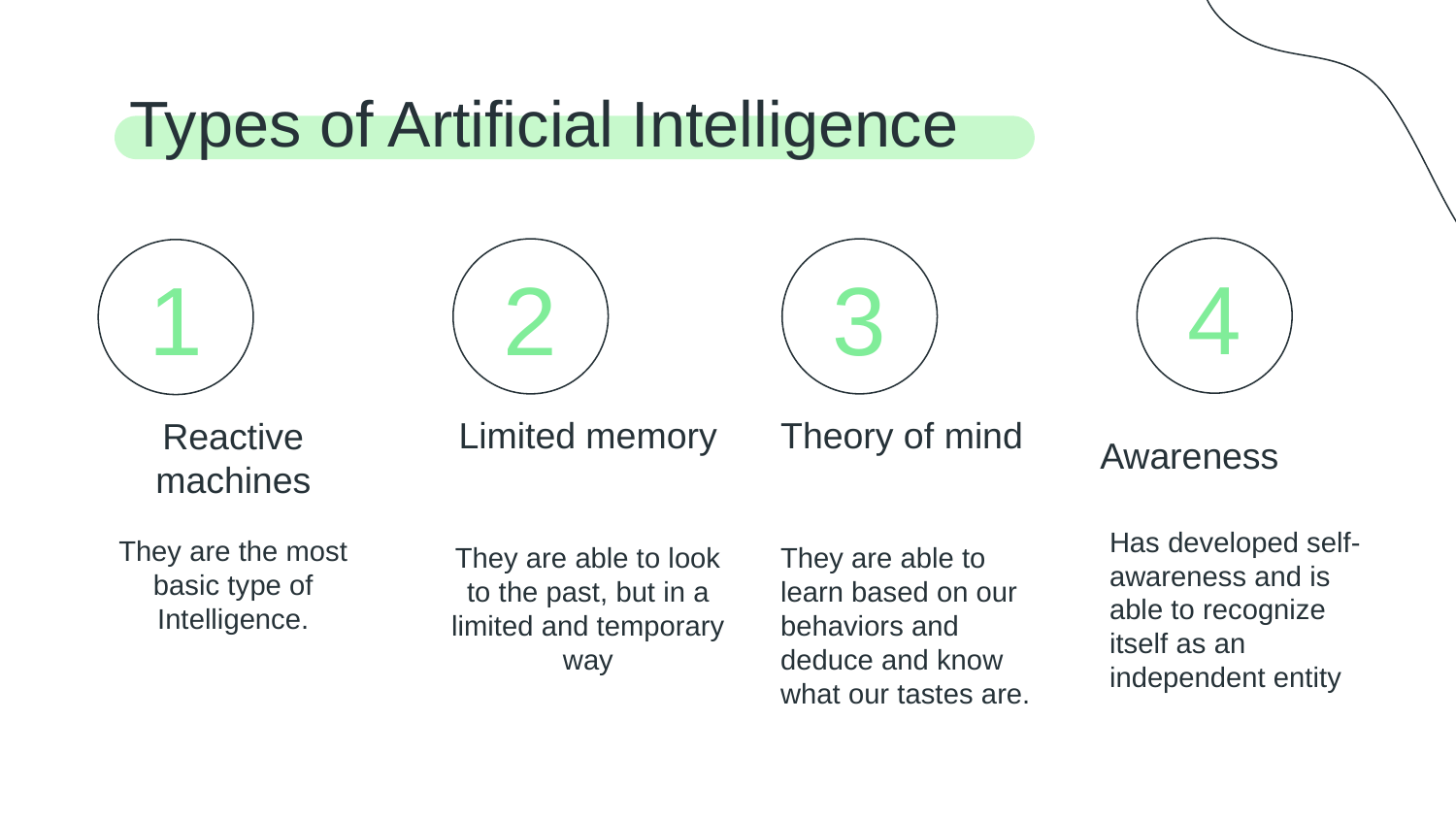

Types of Artificial Intelligence

4
2
3
# 1
Limited memory

Theory of mind

Reactive machines

Awareness
Has developed self-awareness and is able to recognize itself as an independent entity

They are the most basic type of Intelligence.

They are able to look to the past, but in a limited and temporary way

They are able to learn based on our behaviors and deduce and know what our tastes are.